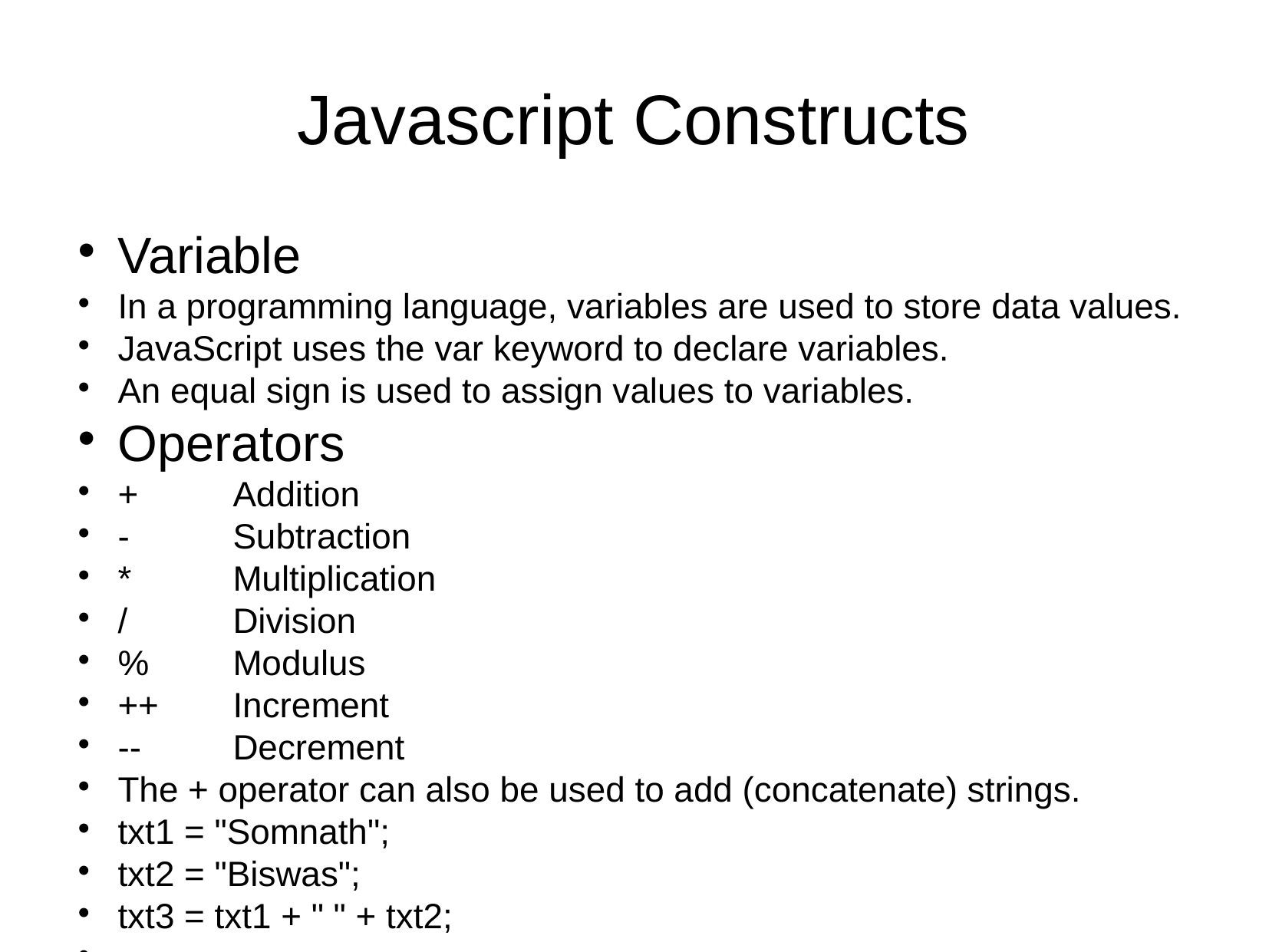

Javascript Constructs
Variable
In a programming language, variables are used to store data values.
JavaScript uses the var keyword to declare variables.
An equal sign is used to assign values to variables.
Operators
+ 	Addition
- 	Subtraction
* 	Multiplication
/ 	Division
% 	Modulus
++ 	Increment
-- 	Decrement
The + operator can also be used to add (concatenate) strings.
txt1 = "Somnath";
txt2 = "Biswas";
txt3 = txt1 + " " + txt2;